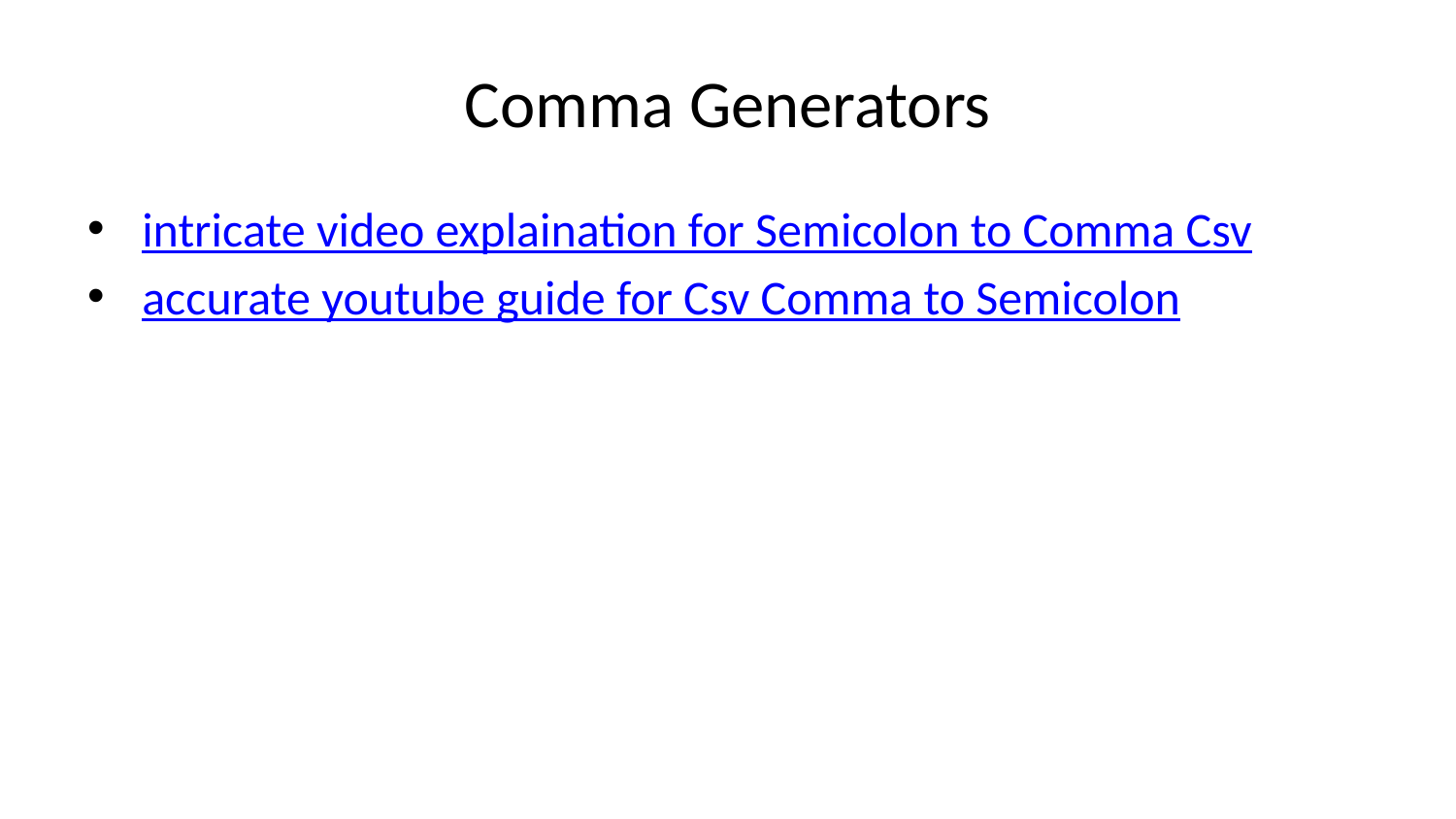

# Comma Generators
intricate video explaination for Semicolon to Comma Csv
accurate youtube guide for Csv Comma to Semicolon